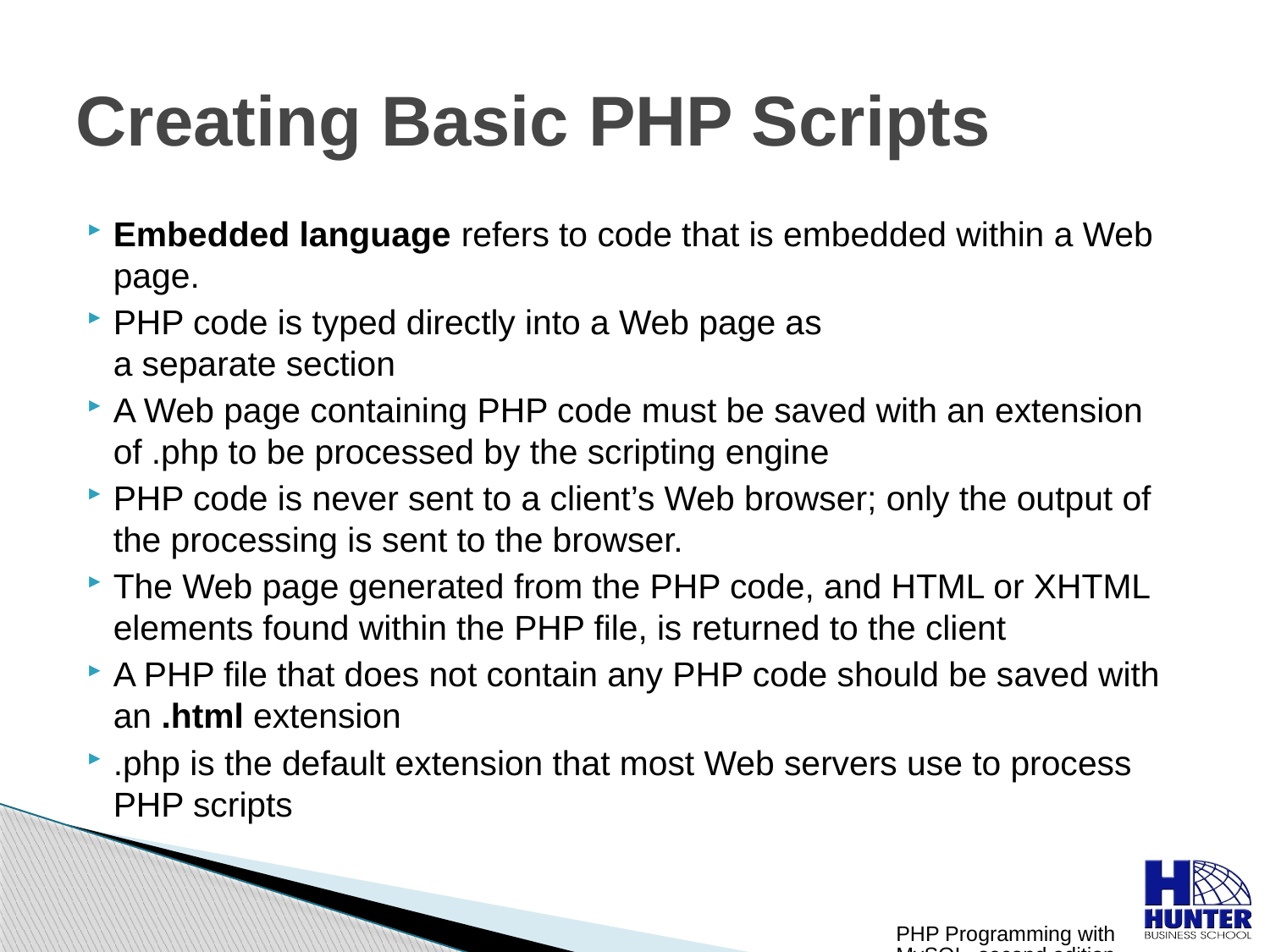

# Creating Basic PHP Scripts
Embedded language refers to code that is embedded within a Web page.
PHP code is typed directly into a Web page as
a separate section
A Web page containing PHP code must be saved with an extension of .php to be processed by the scripting engine
PHP code is never sent to a client’s Web browser; only the output of the processing is sent to the browser.
The Web page generated from the PHP code, and HTML or XHTML elements found within the PHP file, is returned to the client
A PHP file that does not contain any PHP code should be saved with an .html extension
.php is the default extension that most Web servers use to process PHP scripts

PHP Programming with MySQL, second edition